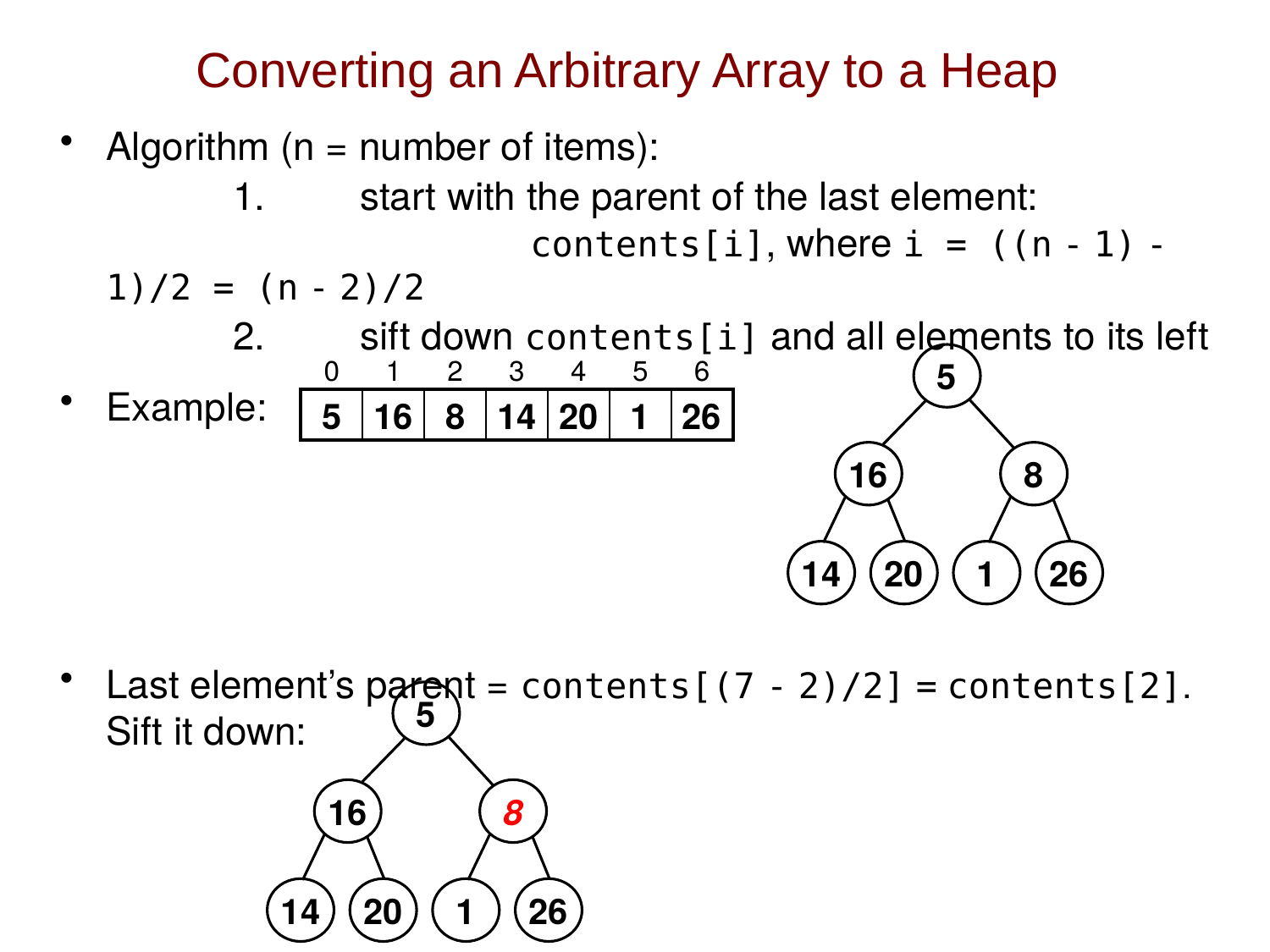

# Converting an Arbitrary Array to a Heap
Algorithm (n = number of items):
		1.	start with the parent of the last element:
				    contents[i], where i = ((n - 1) - 1)/2 = (n - 2)/2
		2.	sift down contents[i] and all elements to its left
Example:

Last element’s parent = contents[(7 - 2)/2] = contents[2].
Sift it down:
| 0 | 1 | 2 | 3 | 4 | 5 | 6 |
| --- | --- | --- | --- | --- | --- | --- |
| 5 | 16 | 8 | 14 | 20 | 1 | 26 |
5

16
8

14
20
1
26
5

16
8

14
20
1
26